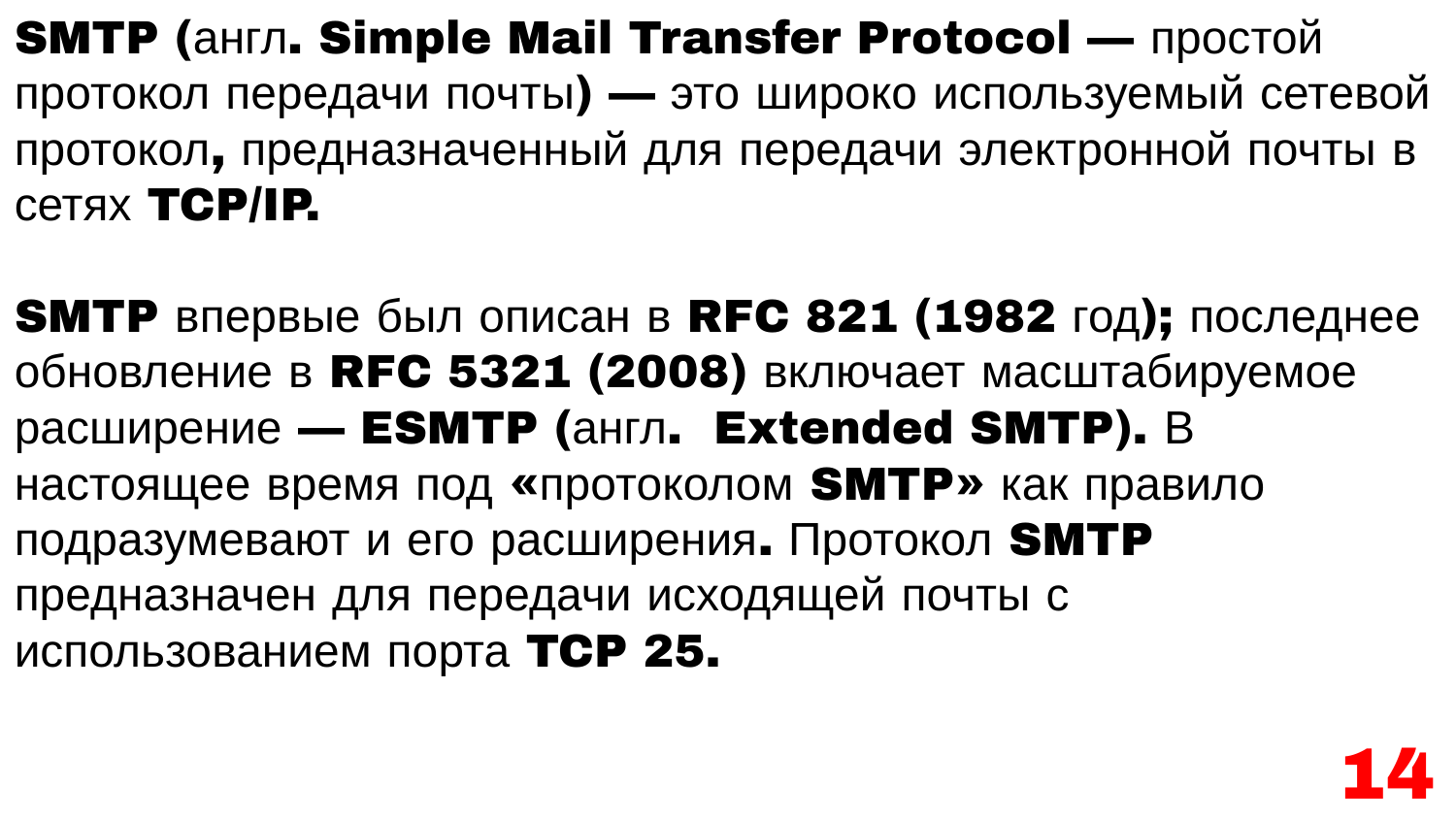

SMTP (англ. Simple Mail Transfer Protocol — простой протокол передачи почты) — это широко используемый сетевой протокол, предназначенный для передачи электронной почты в сетях TCP/IP.

SMTP впервые был описан в RFC 821 (1982 год); последнее обновление в RFC 5321 (2008) включает масштабируемое расширение — ESMTP (англ.  Extended SMTP). В настоящее время под «протоколом SMTP» как правило подразумевают и его расширения. Протокол SMTP предназначен для передачи исходящей почты с использованием порта TCP 25.
14